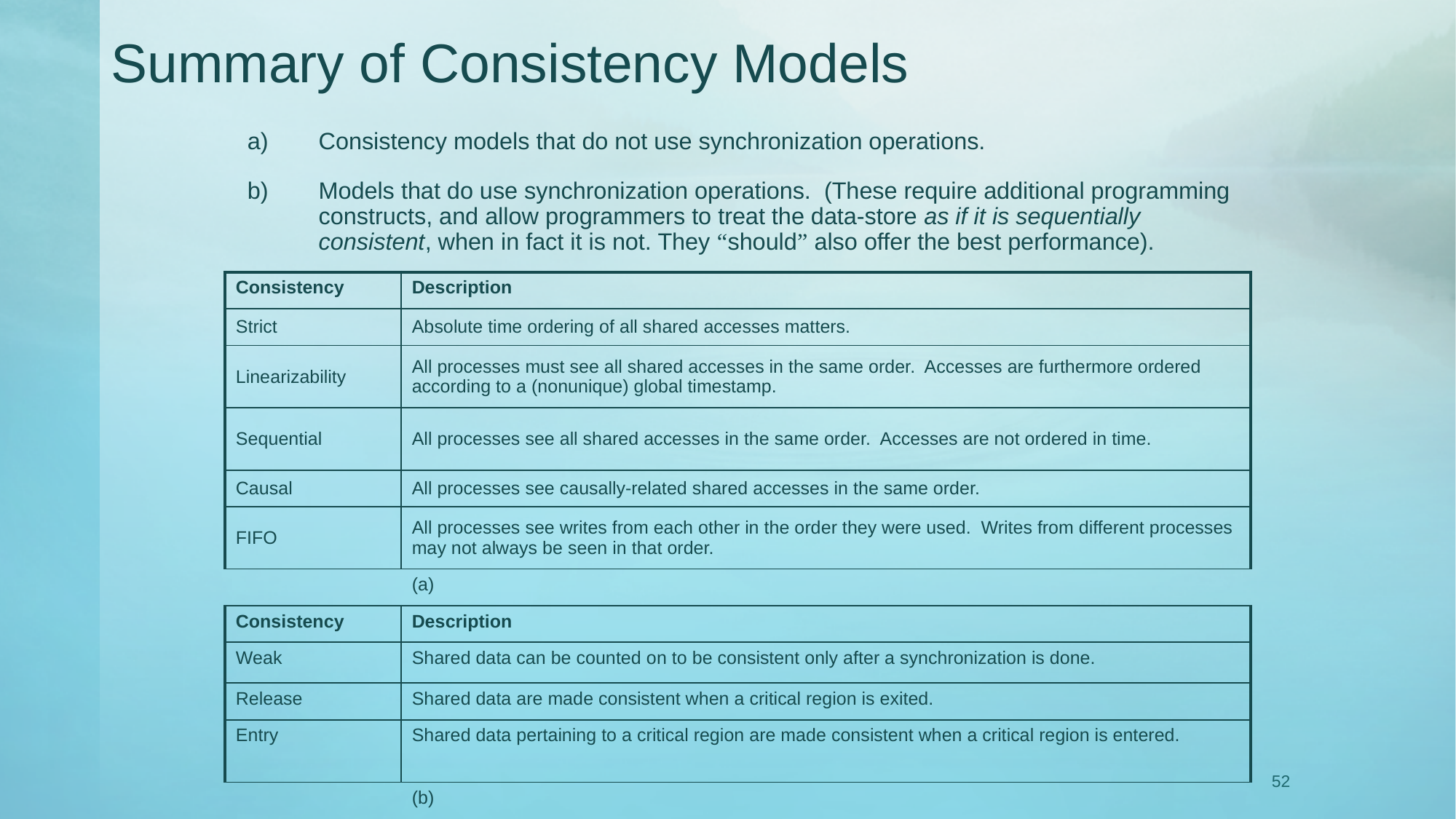

# Summary of Consistency Models
Consistency models that do not use synchronization operations.
Models that do use synchronization operations.  (These require additional programming constructs, and allow programmers to treat the data-store as if it is sequentially consistent, when in fact it is not. They “should” also offer the best performance).
| Consistency | Description |
| --- | --- |
| Strict | Absolute time ordering of all shared accesses matters. |
| Linearizability | All processes must see all shared accesses in the same order. Accesses are furthermore ordered according to a (nonunique) global timestamp. |
| Sequential | All processes see all shared accesses in the same order. Accesses are not ordered in time. |
| Causal | All processes see causally-related shared accesses in the same order. |
| FIFO | All processes see writes from each other in the order they were used. Writes from different processes may not always be seen in that order. |
|  | (a) |
| Consistency | Description |
| Weak | Shared data can be counted on to be consistent only after a synchronization is done. |
| Release | Shared data are made consistent when a critical region is exited. |
| Entry | Shared data pertaining to a critical region are made consistent when a critical region is entered. |
|  | (b) |
52